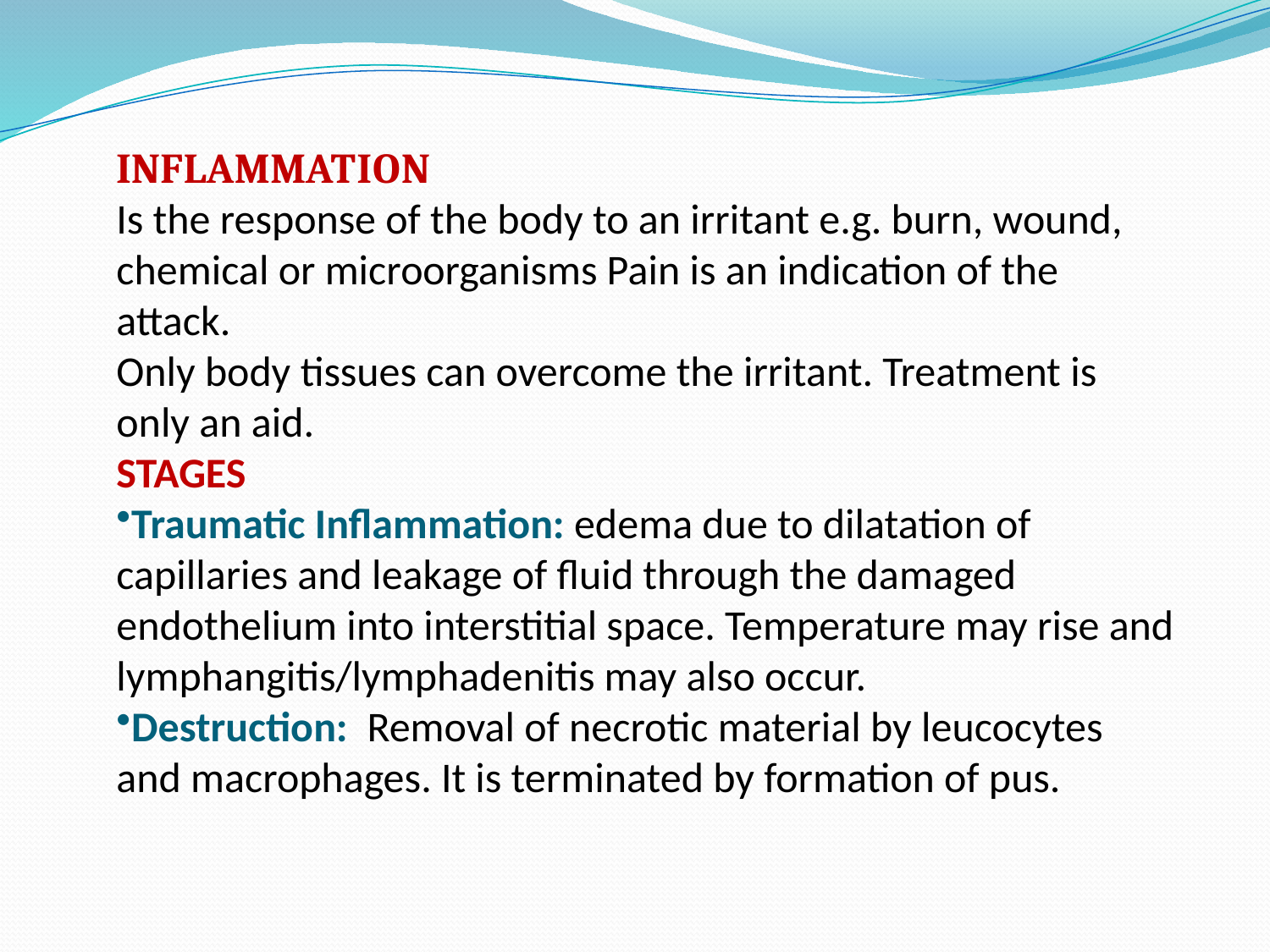

INFLAMMATION
Is the response of the body to an irritant e.g. burn, wound, chemical or microorganisms Pain is an indication of the attack.
Only body tissues can overcome the irritant. Treatment is only an aid.
STAGES
Traumatic Inflammation: edema due to dilatation of capillaries and leakage of fluid through the damaged endothelium into interstitial space. Temperature may rise and lymphangitis/lymphadenitis may also occur.
Destruction:  Removal of necrotic material by leucocytes and macrophages. It is terminated by formation of pus.